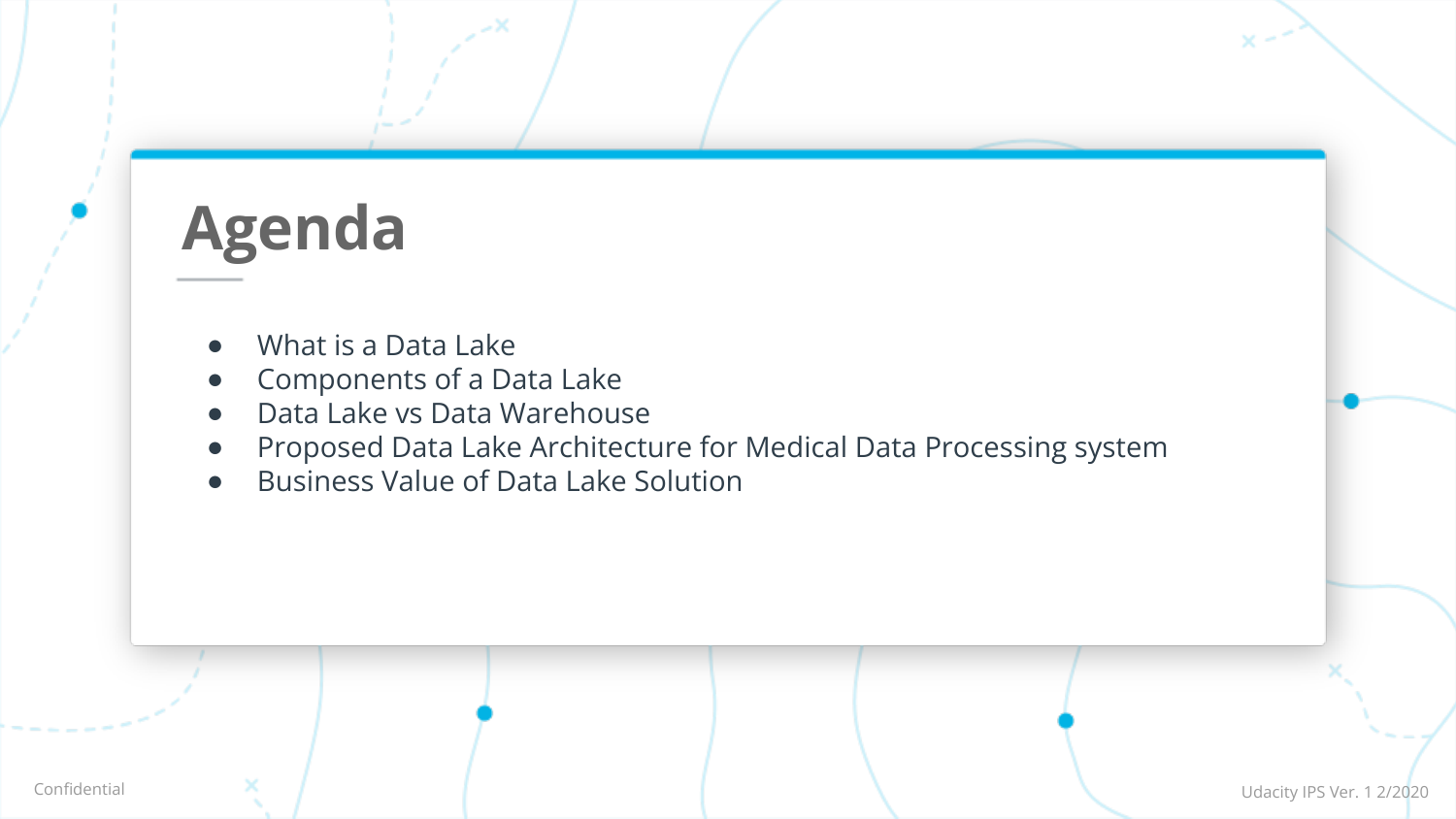

# Agenda
What is a Data Lake
Components of a Data Lake
Data Lake vs Data Warehouse
Proposed Data Lake Architecture for Medical Data Processing system
Business Value of Data Lake Solution
Udacity IPS Ver. 1 2/2020